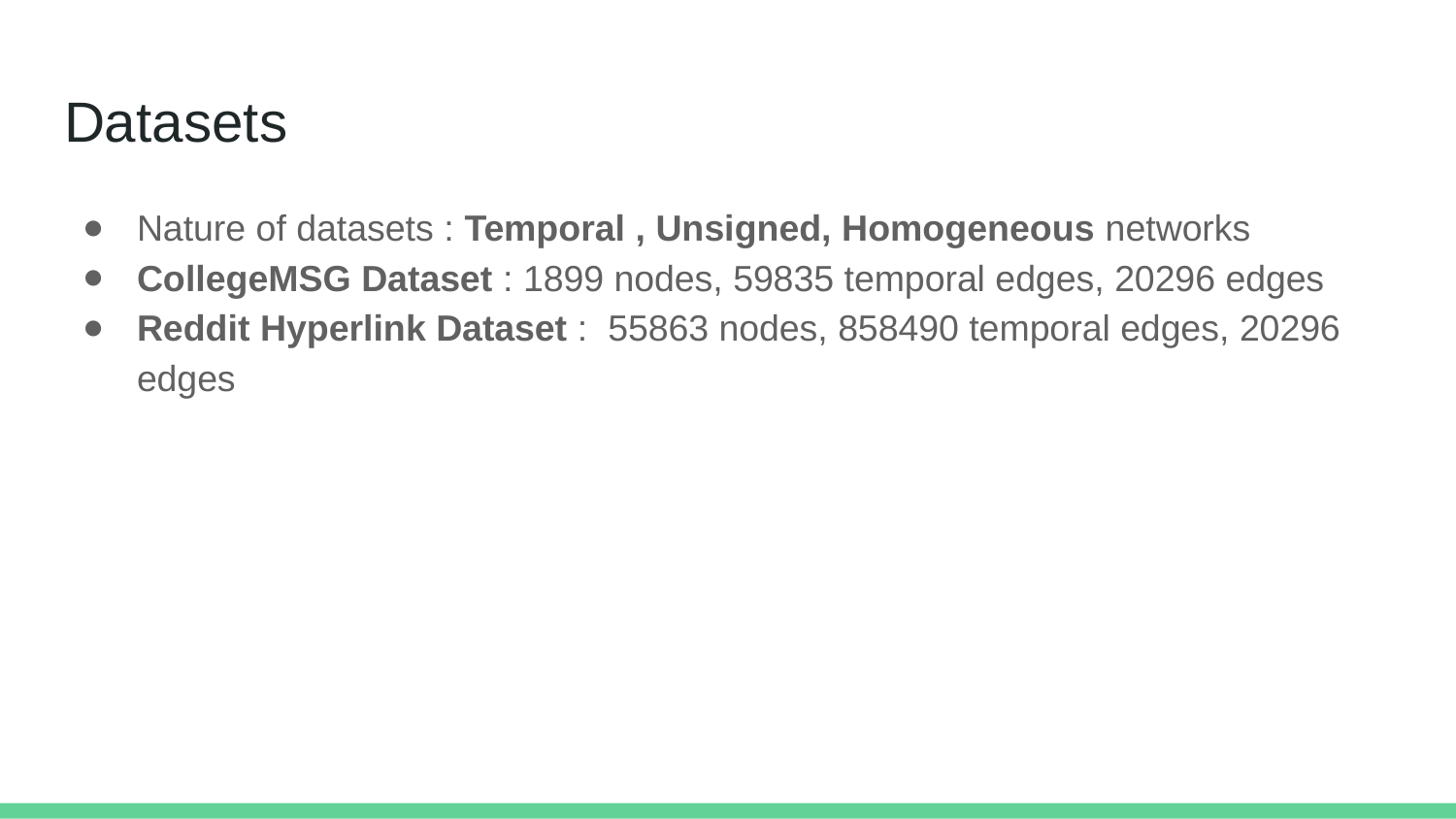

# Datasets
Nature of datasets : Temporal , Unsigned, Homogeneous networks
CollegeMSG Dataset : 1899 nodes, 59835 temporal edges, 20296 edges
Reddit Hyperlink Dataset :  55863 nodes, 858490 temporal edges, 20296 edges